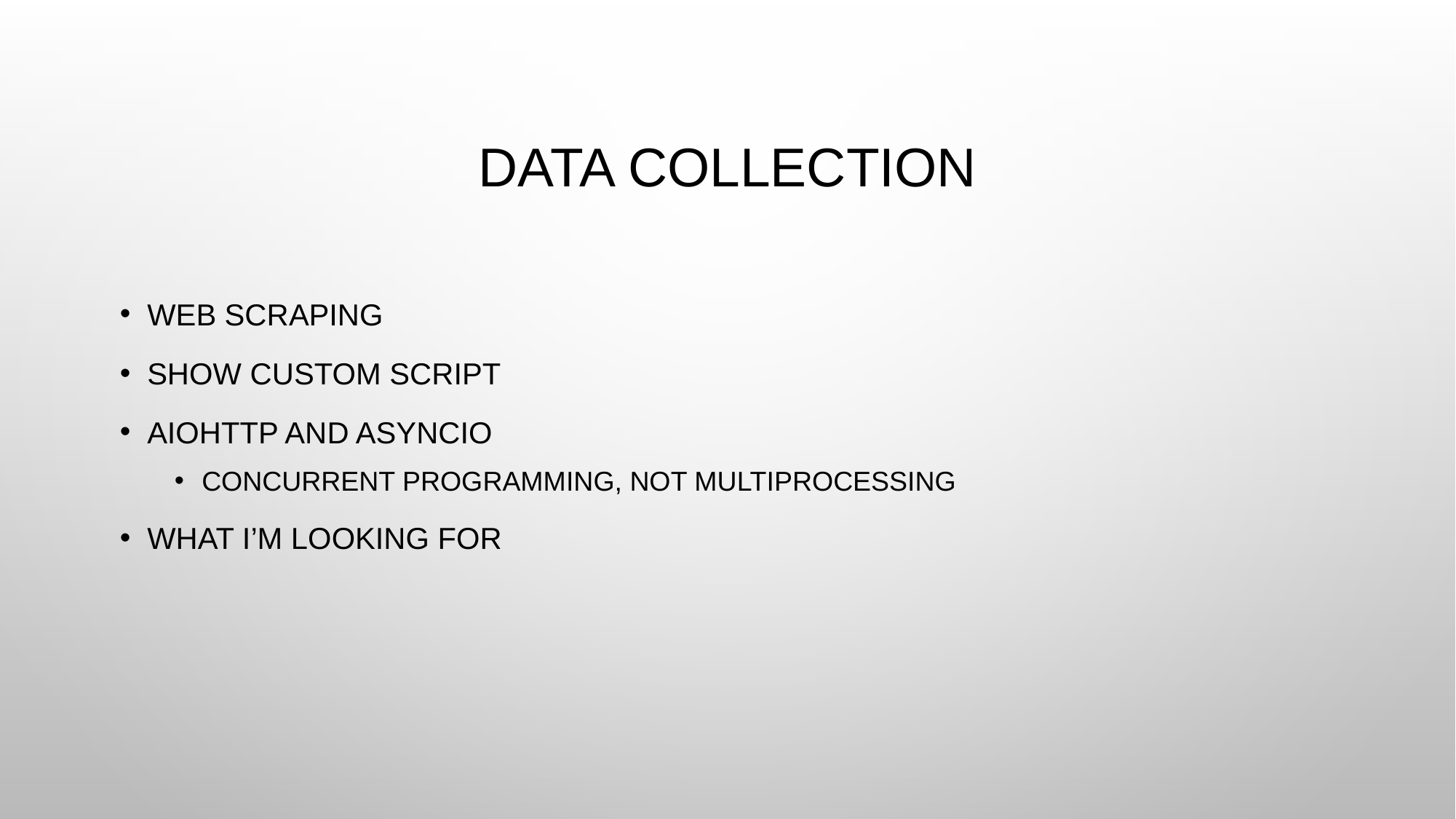

# Data collection
Web scraping
Show custom script
Aiohttp and asyncio
Concurrent programming, not multiprocessing
What I’m looking for